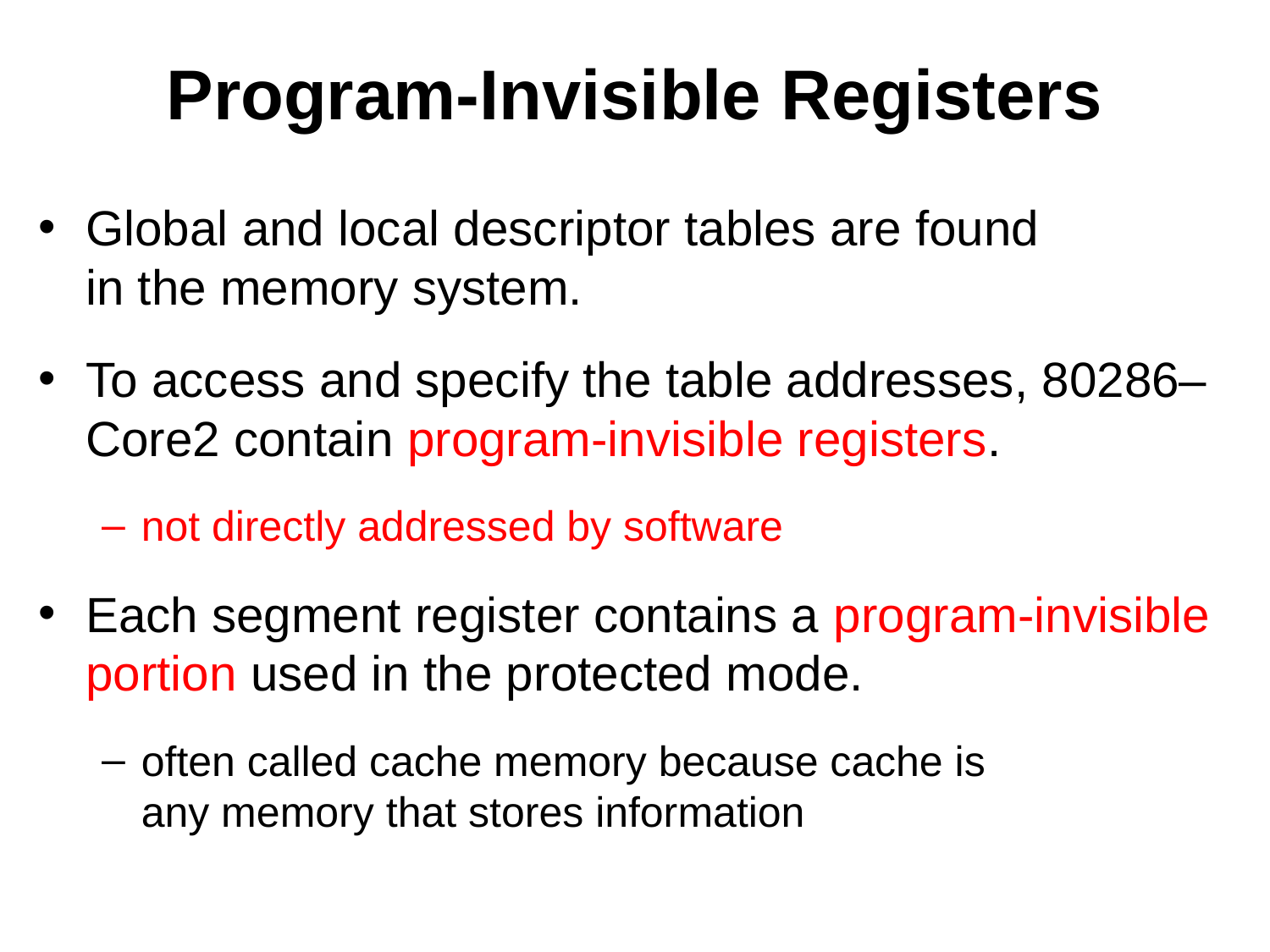

# Program-Invisible Registers
Global and local descriptor tables are found
in the memory system.
To access and specify the table addresses, 80286–Core2 contain program-invisible registers.
not directly addressed by software
Each segment register contains a program-invisible portion used in the protected mode.
often called cache memory because cache is
any memory that stores information